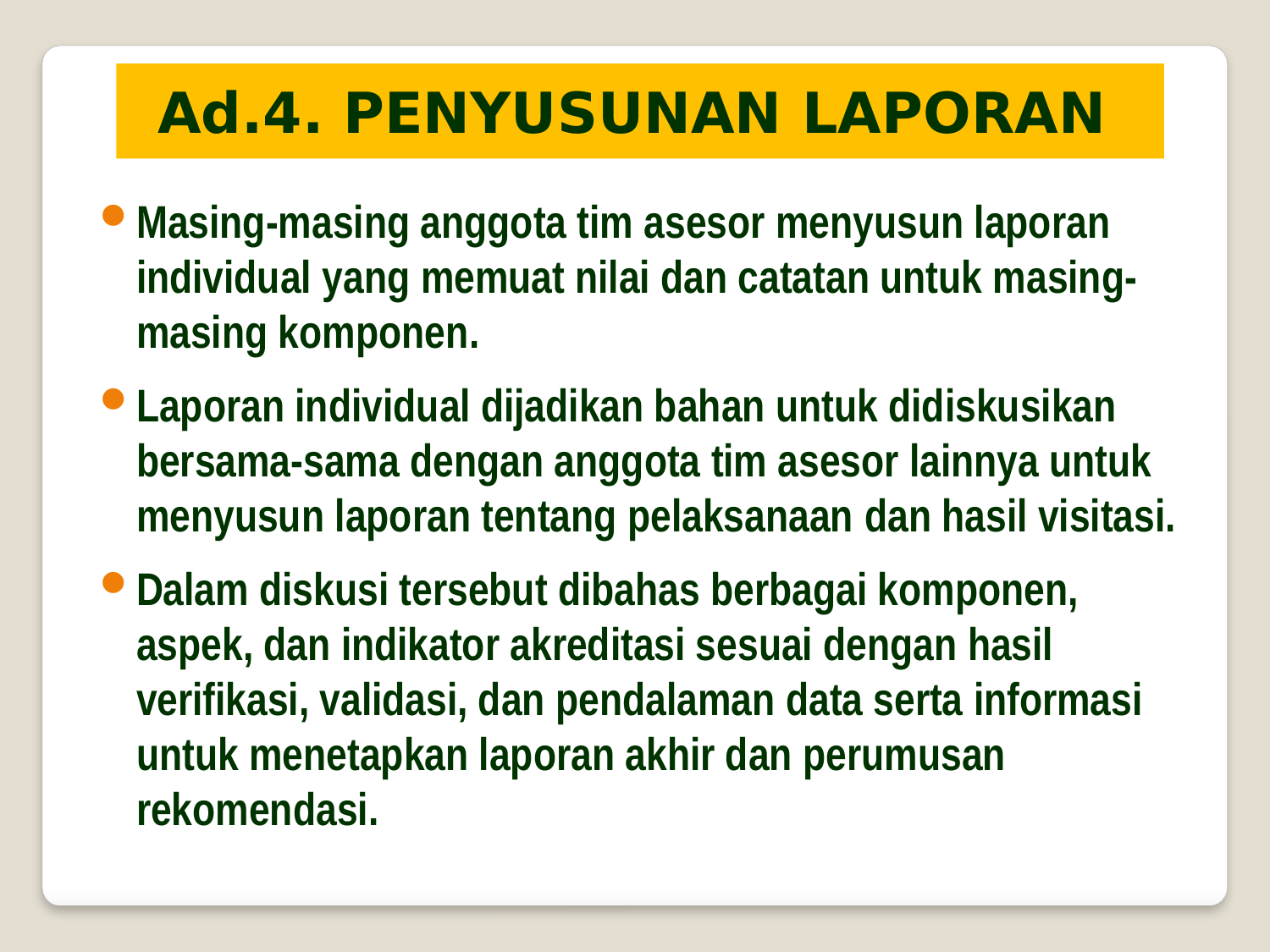

Ad.4. PENYUSUNAN LAPORAN
Masing-masing anggota tim asesor menyusun laporan individual yang memuat nilai dan catatan untuk masing-masing komponen.
Laporan individual dijadikan bahan untuk didiskusikan bersama-sama dengan anggota tim asesor lainnya untuk menyusun laporan tentang pelaksanaan dan hasil visitasi.
Dalam diskusi tersebut dibahas berbagai komponen, aspek, dan indikator akreditasi sesuai dengan hasil verifikasi, validasi, dan pendalaman data serta informasi untuk menetapkan laporan akhir dan perumusan rekomendasi.